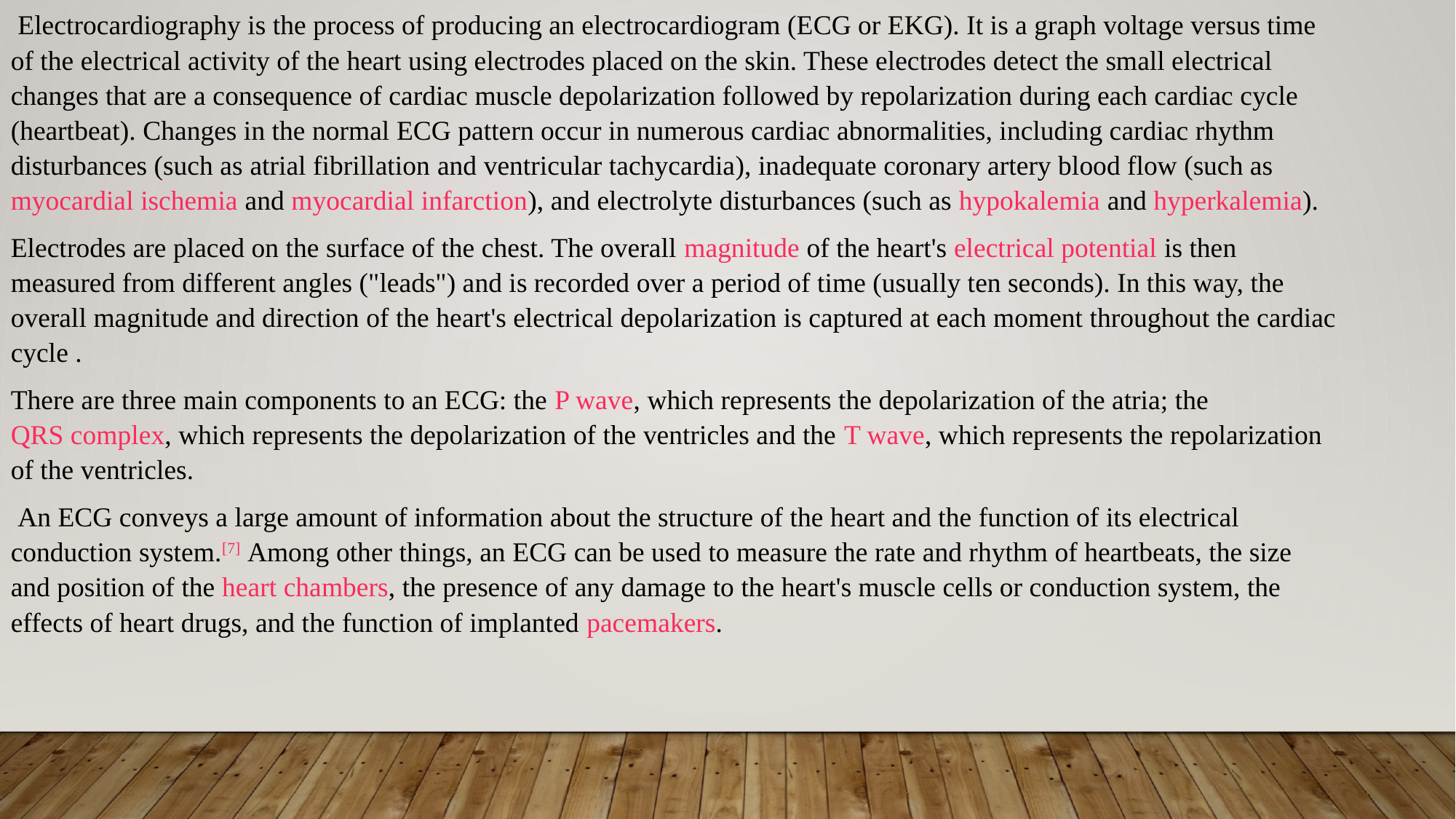

Electrocardiography is the process of producing an electrocardiogram (ECG or EKG). It is a graph voltage versus time of the electrical activity of the heart using electrodes placed on the skin. These electrodes detect the small electrical changes that are a consequence of cardiac muscle depolarization followed by repolarization during each cardiac cycle (heartbeat). Changes in the normal ECG pattern occur in numerous cardiac abnormalities, including cardiac rhythm disturbances (such as atrial fibrillation and ventricular tachycardia), inadequate coronary artery blood flow (such as myocardial ischemia and myocardial infarction), and electrolyte disturbances (such as hypokalemia and hyperkalemia).
Electrodes are placed on the surface of the chest. The overall magnitude of the heart's electrical potential is then measured from different angles ("leads") and is recorded over a period of time (usually ten seconds). In this way, the overall magnitude and direction of the heart's electrical depolarization is captured at each moment throughout the cardiac cycle .
There are three main components to an ECG: the P wave, which represents the depolarization of the atria; the QRS complex, which represents the depolarization of the ventricles and the T wave, which represents the repolarization of the ventricles.
 An ECG conveys a large amount of information about the structure of the heart and the function of its electrical conduction system.[7] Among other things, an ECG can be used to measure the rate and rhythm of heartbeats, the size and position of the heart chambers, the presence of any damage to the heart's muscle cells or conduction system, the effects of heart drugs, and the function of implanted pacemakers.